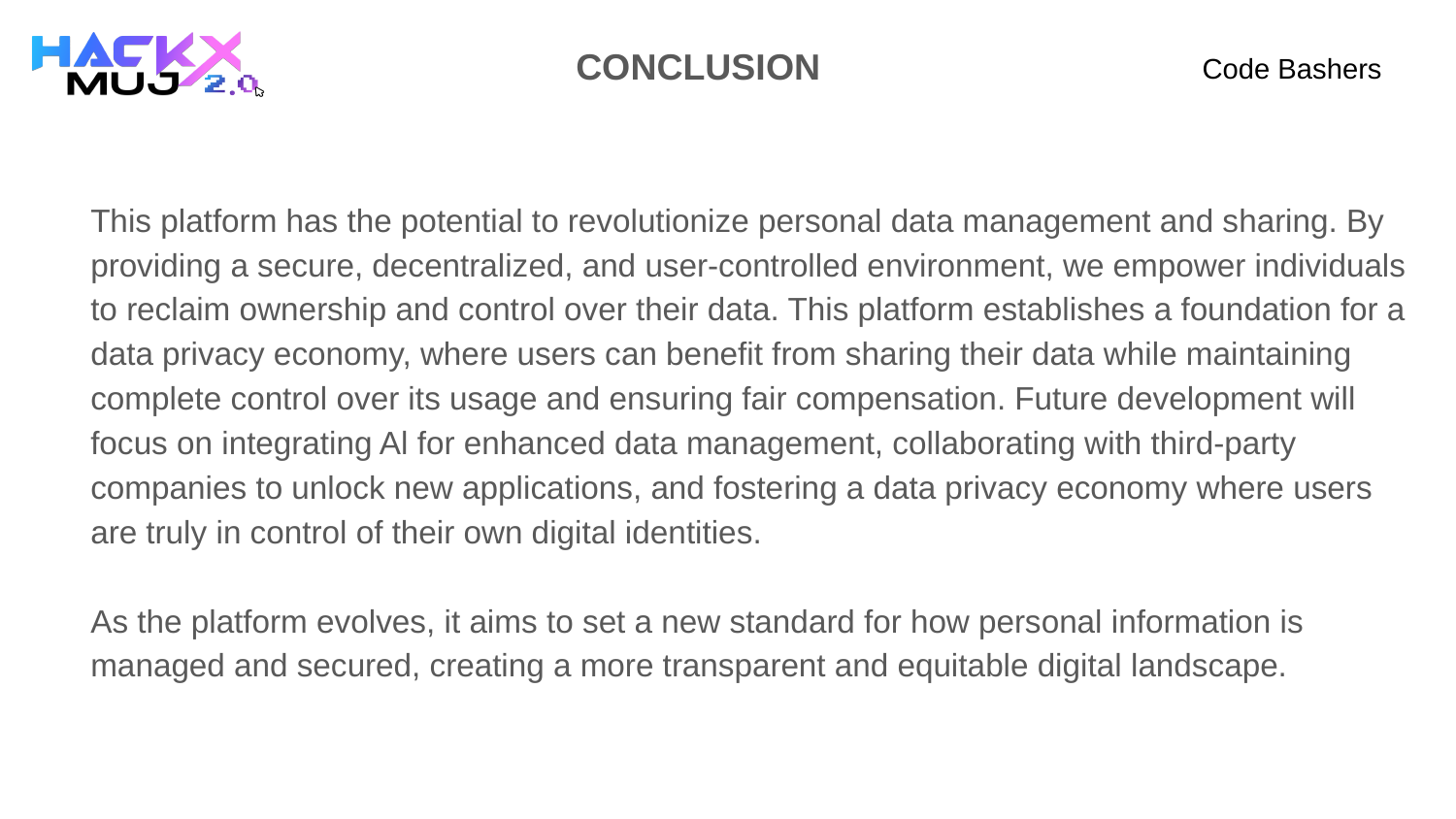

CONCLUSION

# Code Bashers
This platform has the potential to revolutionize personal data management and sharing. By providing a secure, decentralized, and user-controlled environment, we empower individuals to reclaim ownership and control over their data. This platform establishes a foundation for a data privacy economy, where users can benefit from sharing their data while maintaining complete control over its usage and ensuring fair compensation. Future development will focus on integrating Al for enhanced data management, collaborating with third-party companies to unlock new applications, and fostering a data privacy economy where users are truly in control of their own digital identities.

As the platform evolves, it aims to set a new standard for how personal information is managed and secured, creating a more transparent and equitable digital landscape.